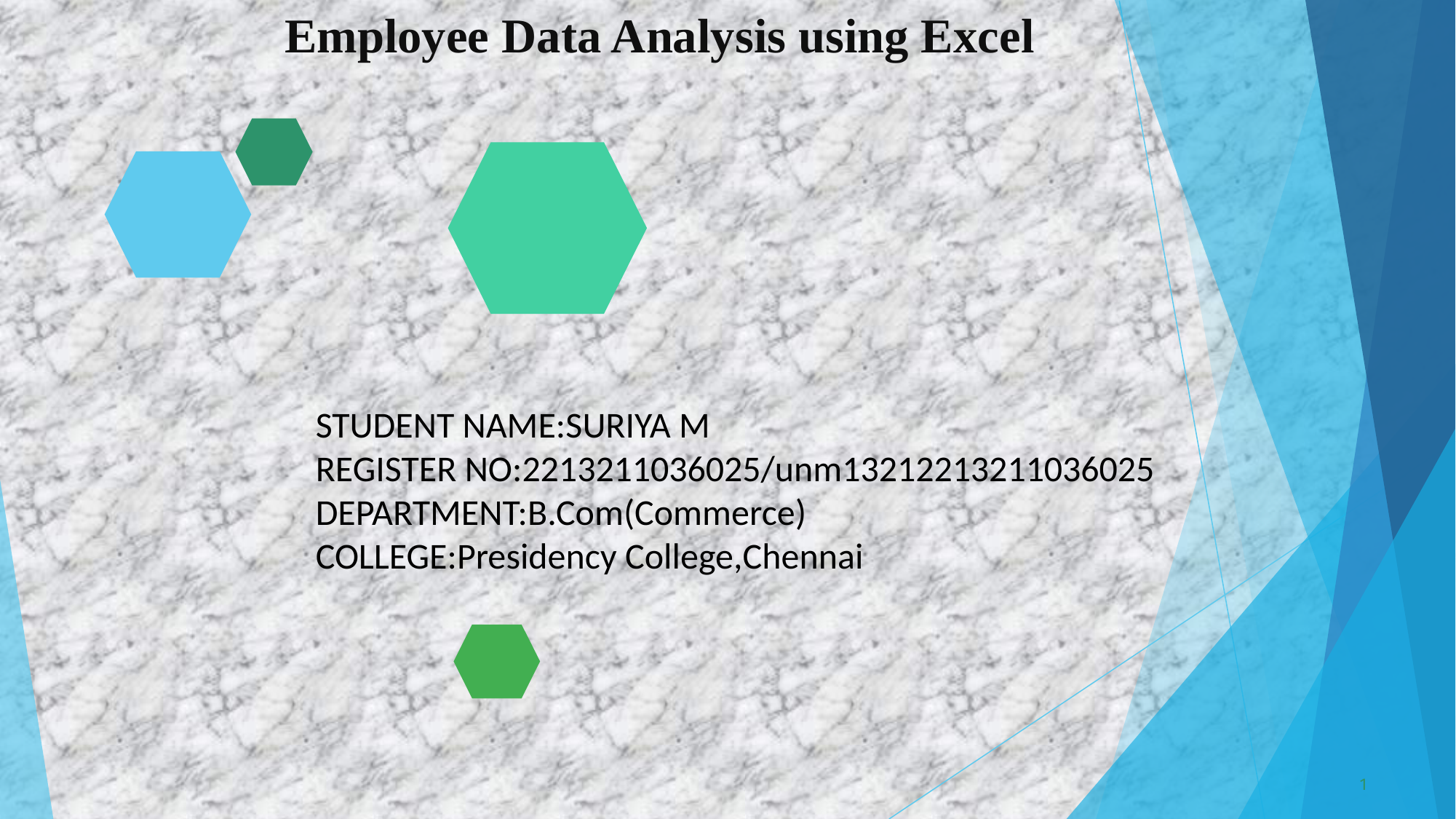

# Employee Data Analysis using Excel

STUDENT NAME:SURIYA M
REGISTER NO:2213211036025/unm13212213211036025
DEPARTMENT:B.Com(Commerce)
COLLEGE:Presidency College,Chennai

1